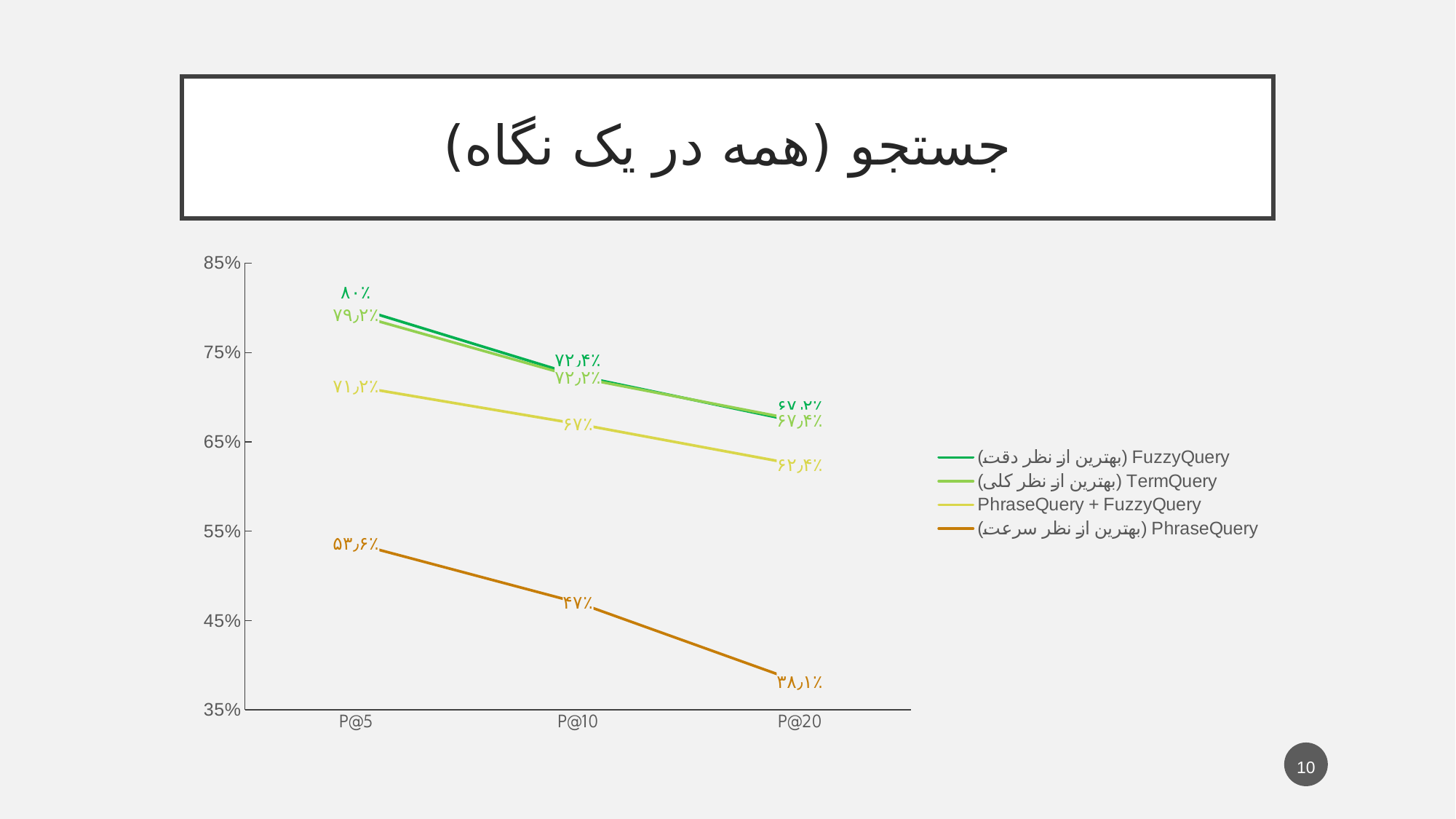

# جستجو (همه در یک نگاه)

### Chart

| Category | (بهترین از نظر دقت) FuzzyQuery | (بهترین از نظر کلی) TermQuery | PhraseQuery + FuzzyQuery | (بهترین از نظر سرعت) PhraseQuery |
|---|---|---|---|---|
| P@5 | 0.8 | 0.792 | 0.712 | 0.536 |
| P@10 | 0.724 | 0.722 | 0.67 | 0.47 |
| P@20 | 0.672 | 0.674 | 0.624 | 0.381 |
10